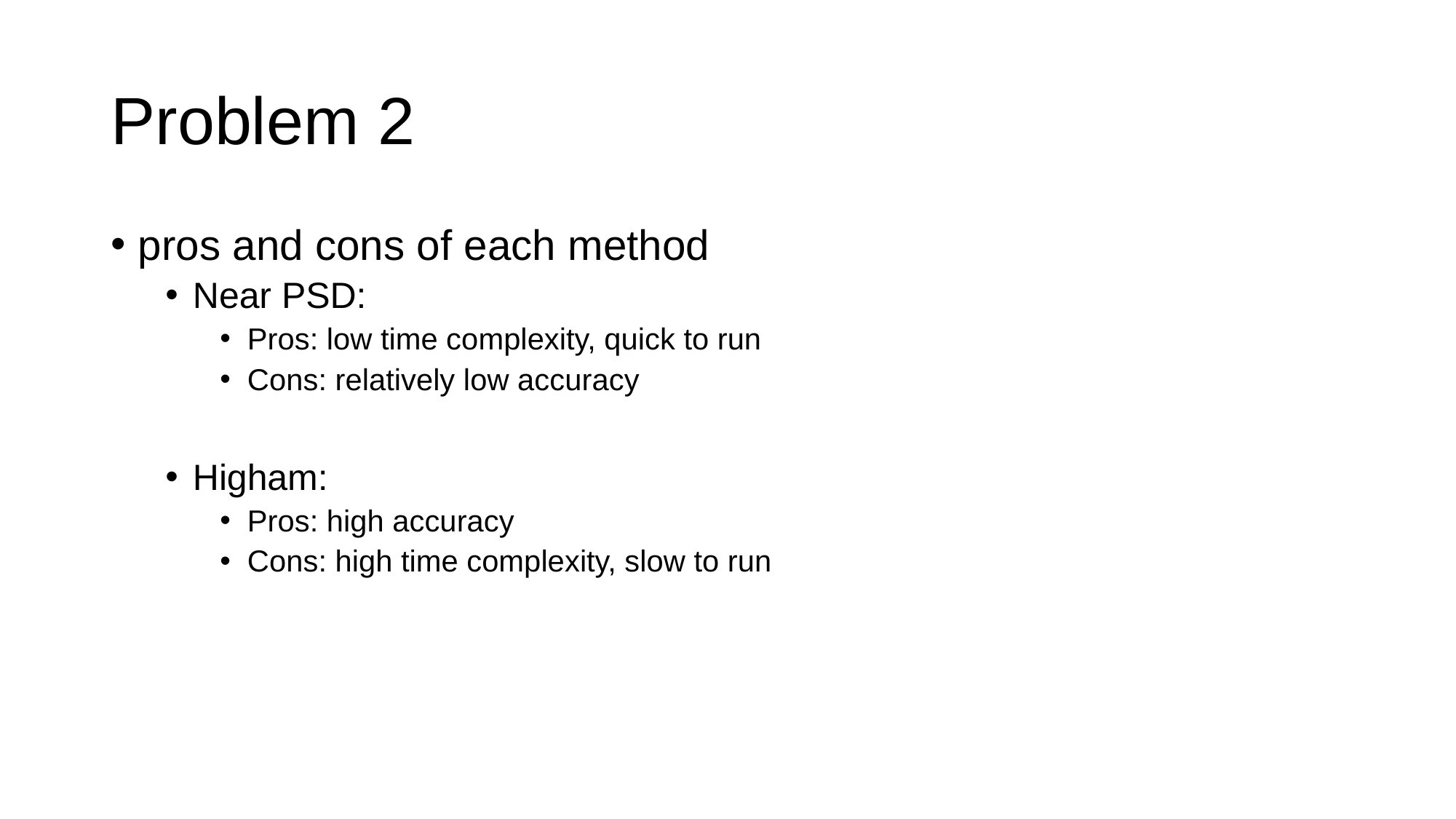

# Problem 2
pros and cons of each method
Near PSD:
Pros: low time complexity, quick to run
Cons: relatively low accuracy

Higham:
Pros: high accuracy
Cons: high time complexity, slow to run